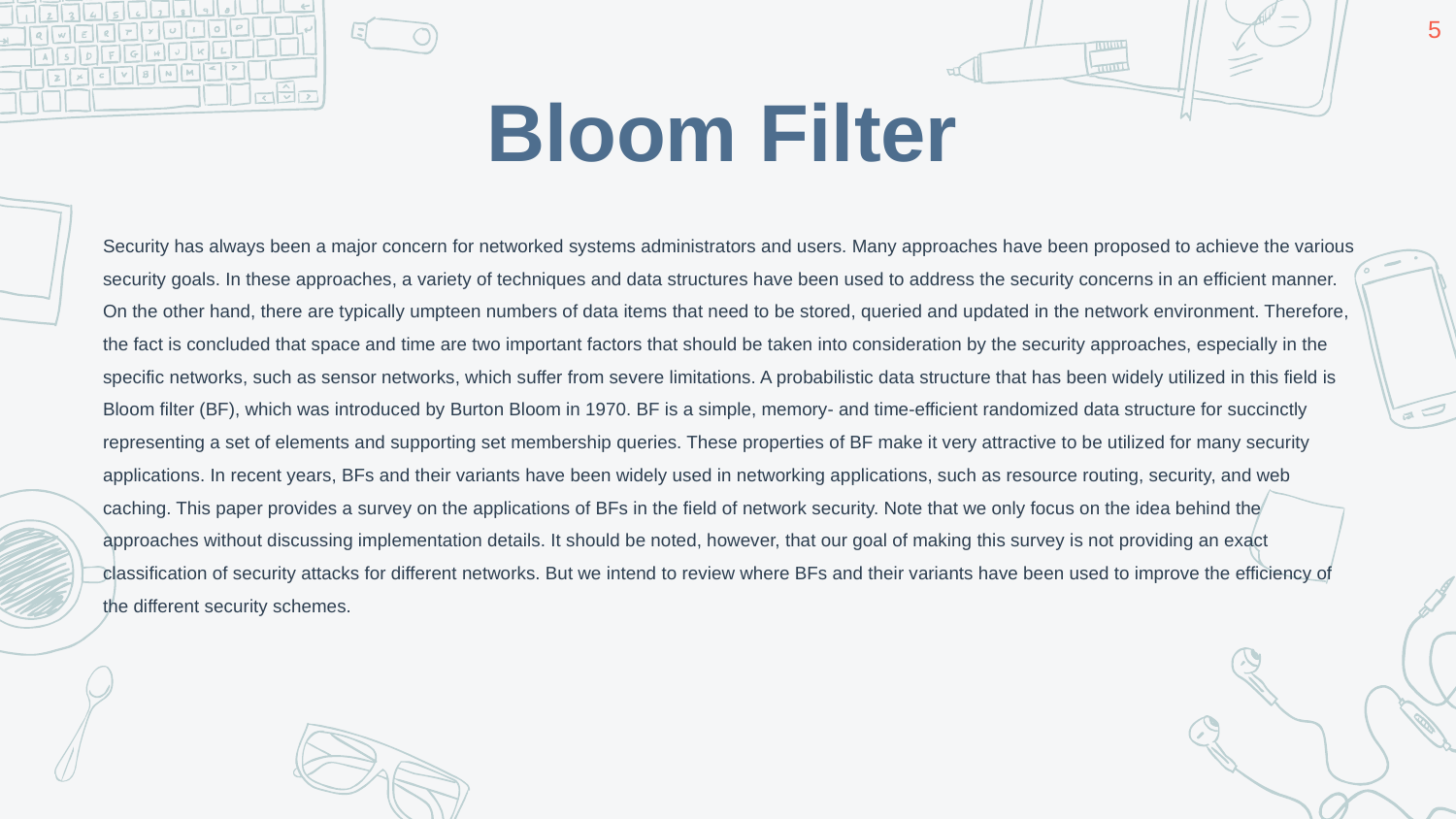

5
# Bloom Filter
Security has always been a major concern for networked systems administrators and users. Many approaches have been proposed to achieve the various security goals. In these approaches, a variety of techniques and data structures have been used to address the security concerns in an efficient manner. On the other hand, there are typically umpteen numbers of data items that need to be stored, queried and updated in the network environment. Therefore, the fact is concluded that space and time are two important factors that should be taken into consideration by the security approaches, especially in the specific networks, such as sensor networks, which suffer from severe limitations. A probabilistic data structure that has been widely utilized in this field is Bloom filter (BF), which was introduced by Burton Bloom in 1970. BF is a simple, memory- and time-efficient randomized data structure for succinctly representing a set of elements and supporting set membership queries. These properties of BF make it very attractive to be utilized for many security applications. In recent years, BFs and their variants have been widely used in networking applications, such as resource routing, security, and web caching. This paper provides a survey on the applications of BFs in the field of network security. Note that we only focus on the idea behind the approaches without discussing implementation details. It should be noted, however, that our goal of making this survey is not providing an exact classification of security attacks for different networks. But we intend to review where BFs and their variants have been used to improve the efficiency of the different security schemes.